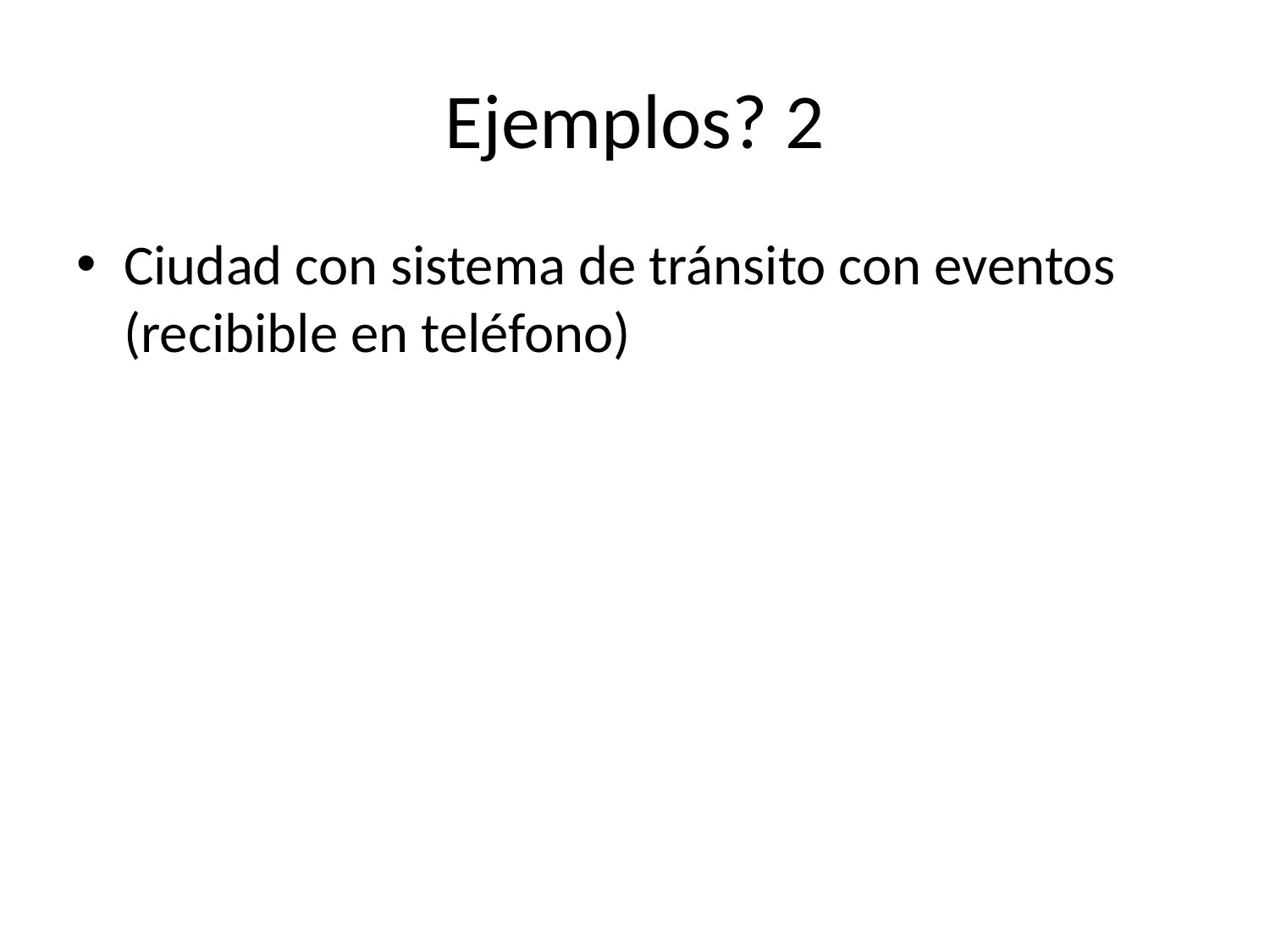

# Ejemplos? 2
Ciudad con sistema de tránsito con eventos (recibible en teléfono)